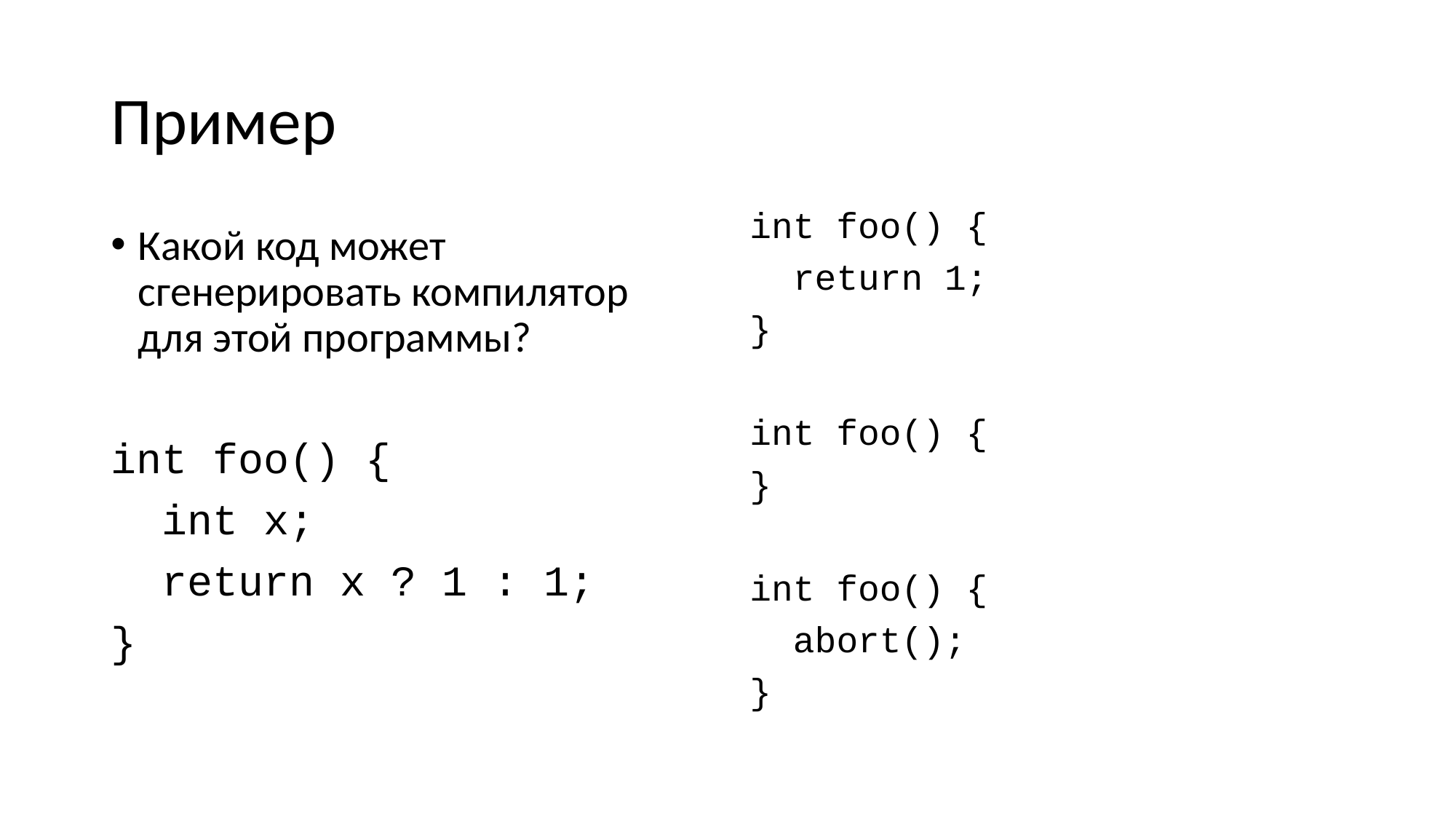

# Пример
int foo() {
  return 1;
}

int foo() {
}

int foo() {
  abort();
}

Какой код может сгенерировать компилятор для этой программы?

int foo() {
  int x;
  return x ? 1 : 1;
}